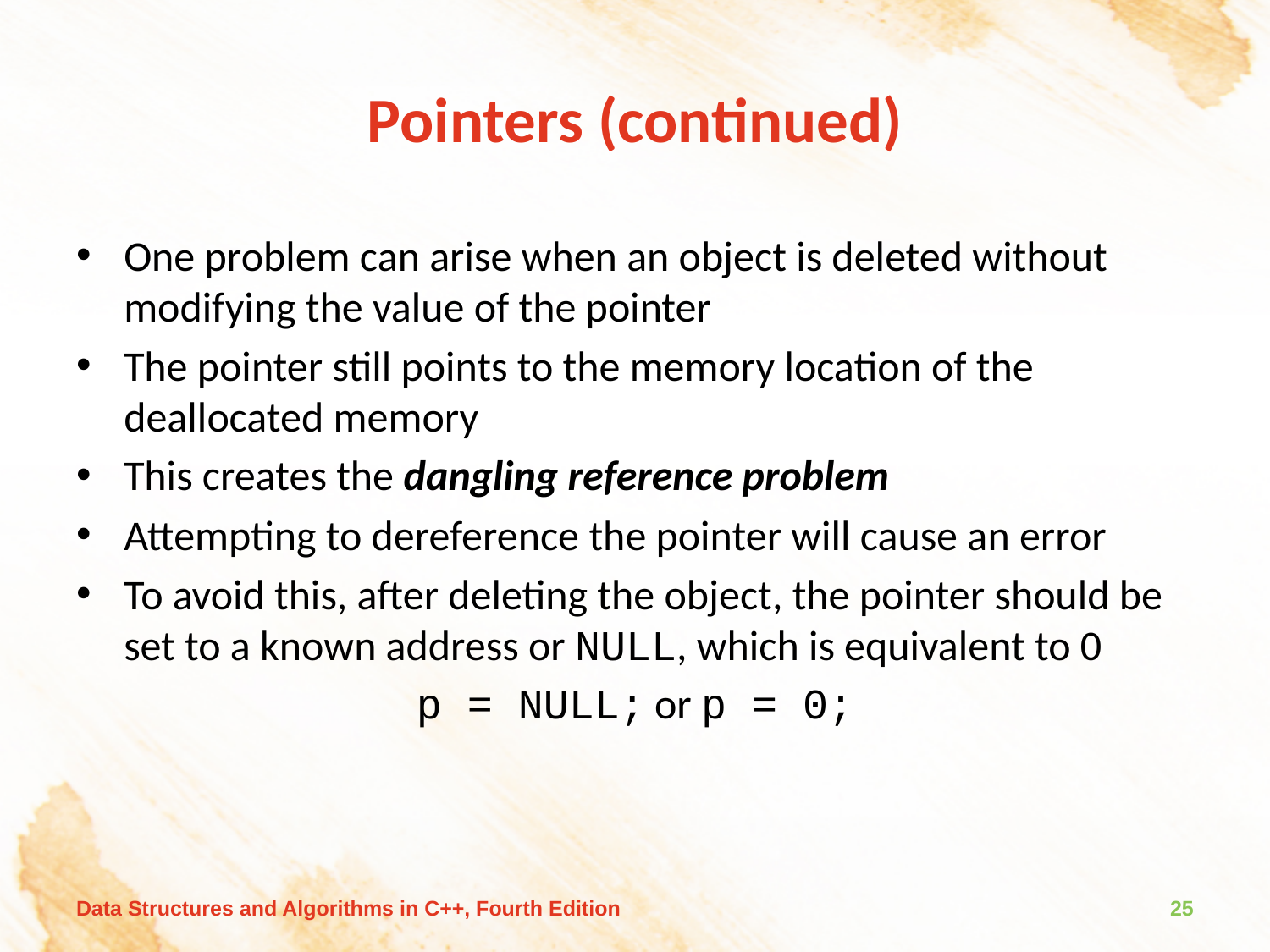

# Pointers (continued)
One problem can arise when an object is deleted without modifying the value of the pointer
The pointer still points to the memory location of the deallocated memory
This creates the dangling reference problem
Attempting to dereference the pointer will cause an error
To avoid this, after deleting the object, the pointer should be set to a known address or NULL, which is equivalent to 0
p = NULL; or p = 0;

Data Structures and Algorithms in C++, Fourth Edition
25